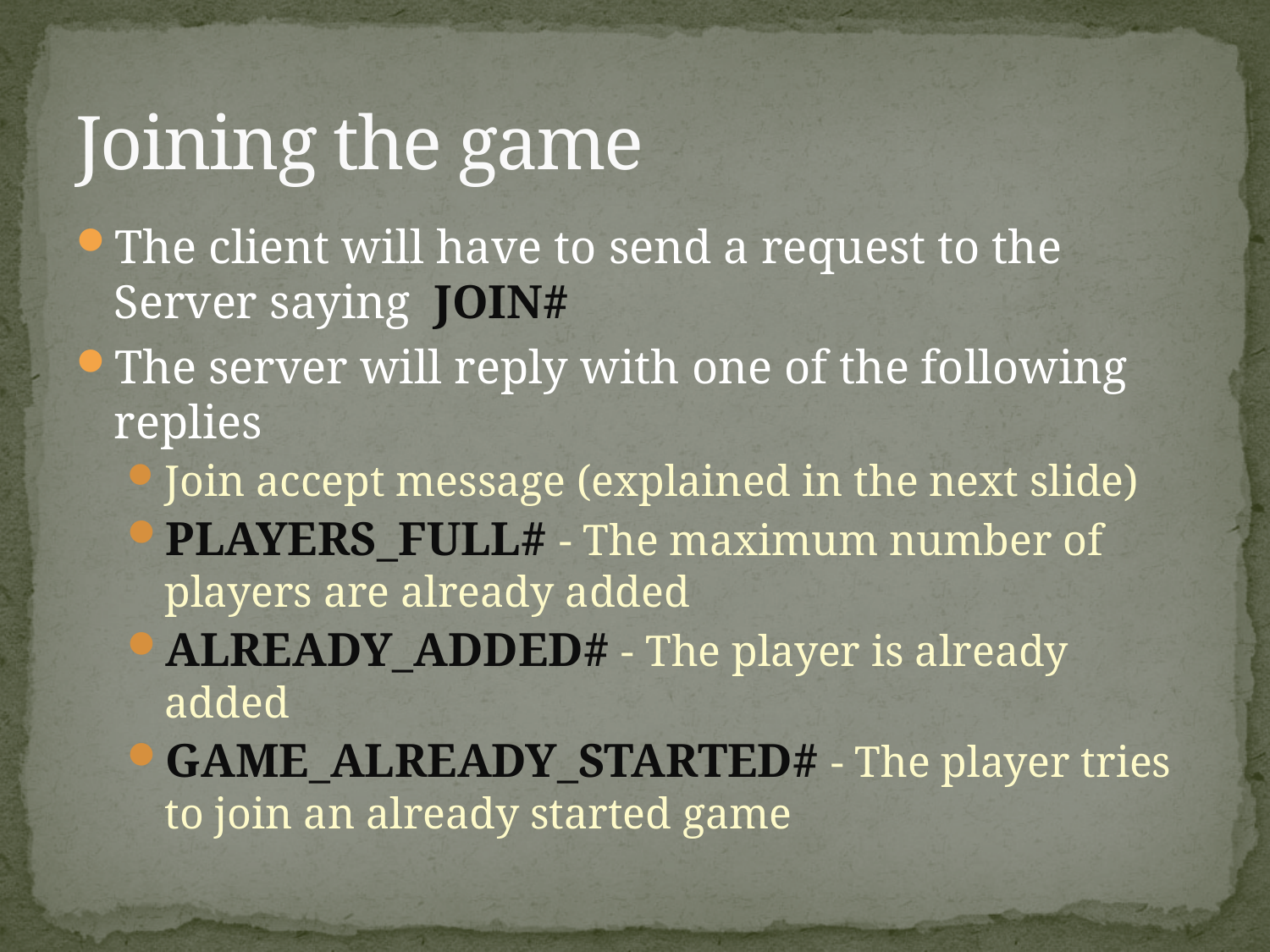

# Joining the game
The client will have to send a request to the Server saying  JOIN#
The server will reply with one of the following replies
Join accept message (explained in the next slide)
PLAYERS_FULL# - The maximum number of players are already added
ALREADY_ADDED# - The player is already added
GAME_ALREADY_STARTED# - The player tries to join an already started game